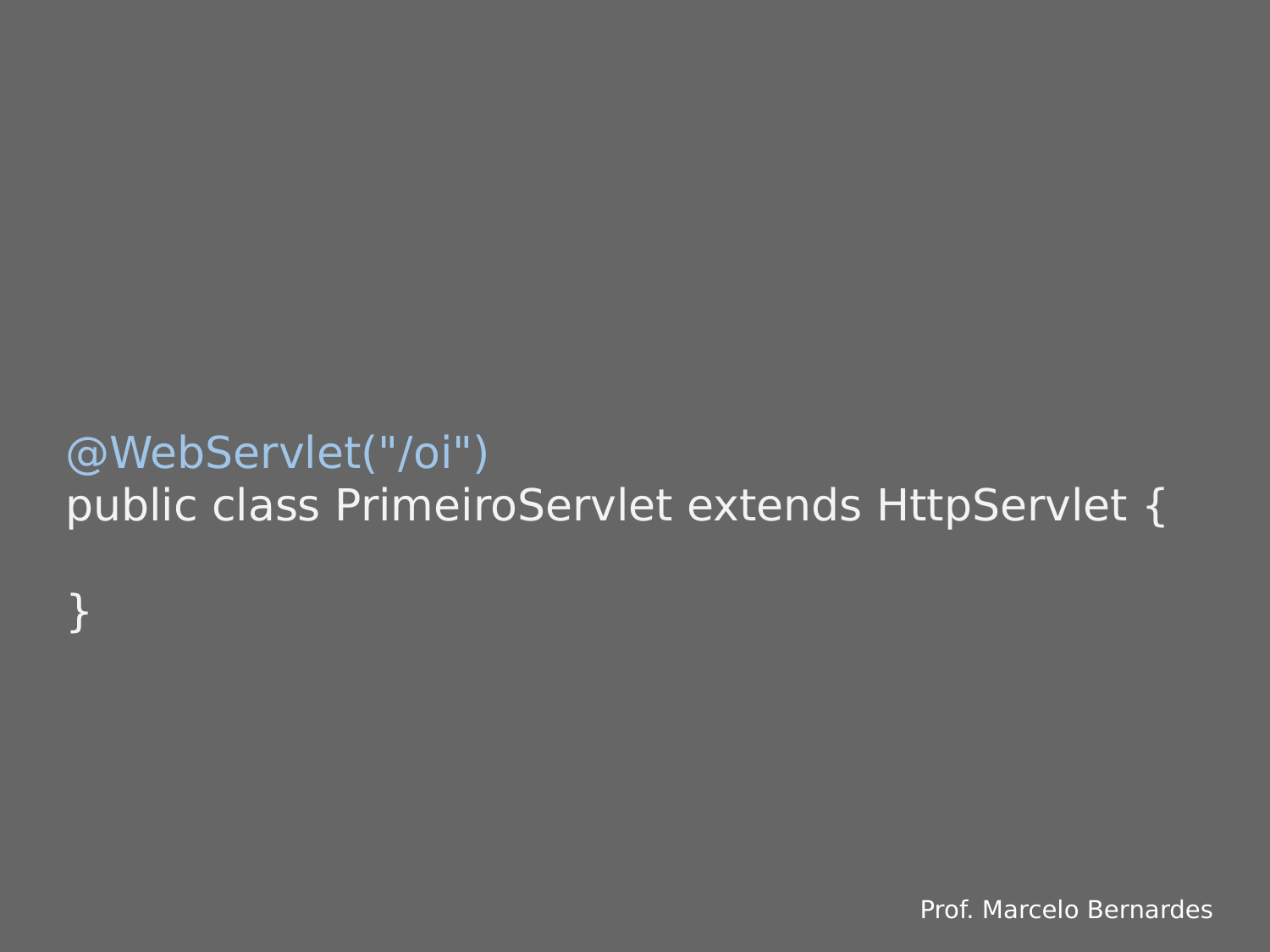

@WebServlet("/oi")
public class PrimeiroServlet extends HttpServlet {

}

Prof. Marcelo Bernardes